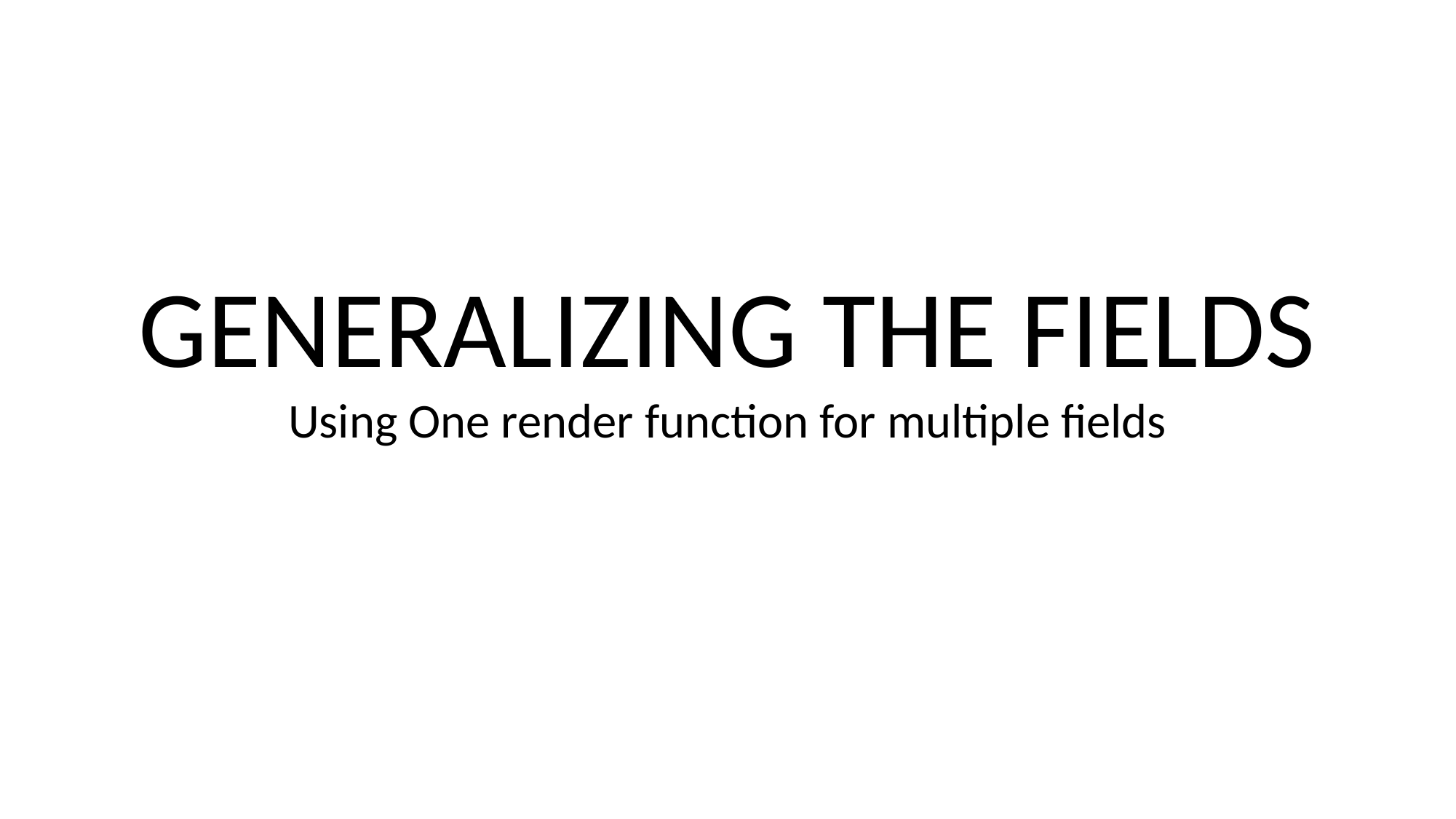

GENERALIZING THE FIELDS
Using One render function for multiple fields